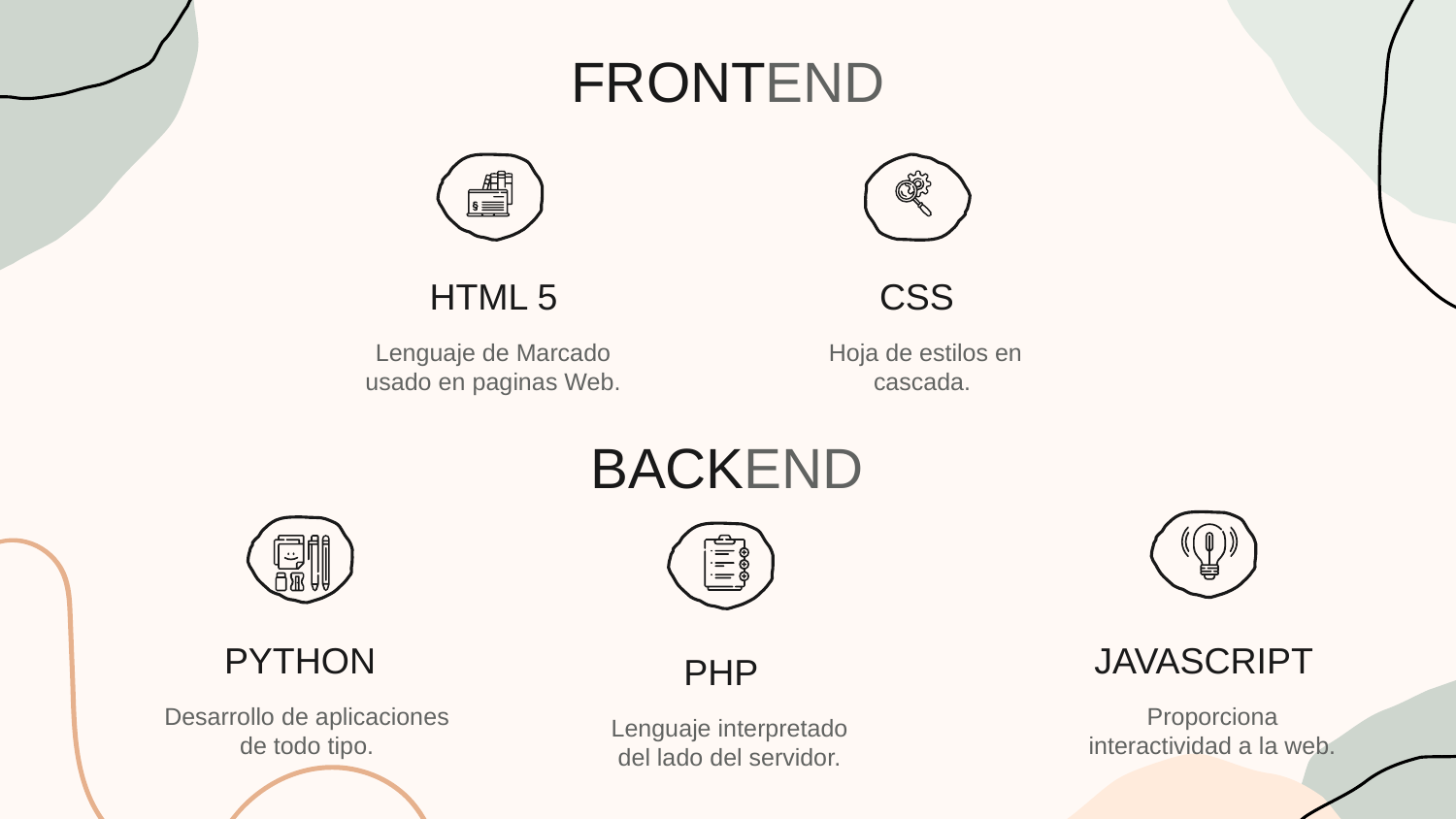

# FRONTEND

HTML 5
CSS
Lenguaje de Marcado usado en paginas Web.
Hoja de estilos en cascada.
BACKEND

PYTHON
JAVASCRIPT
PHP
Desarrollo de aplicaciones de todo tipo.
Proporciona interactividad a la web.
Lenguaje interpretado del lado del servidor.